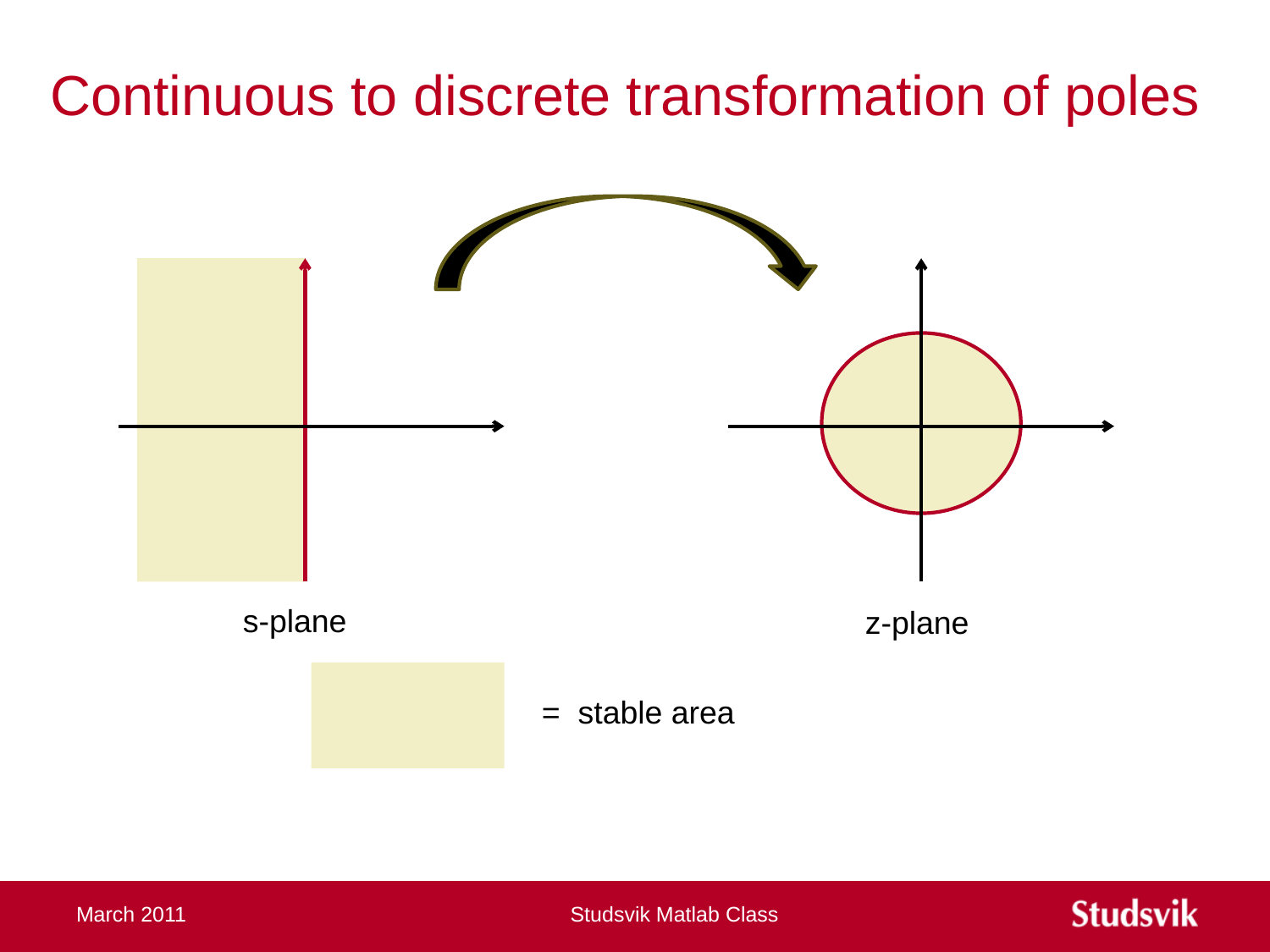

# Continuous to discrete transformation of poles

s-plane
z-plane

=  stable area
March 2011
Studsvik Matlab Class